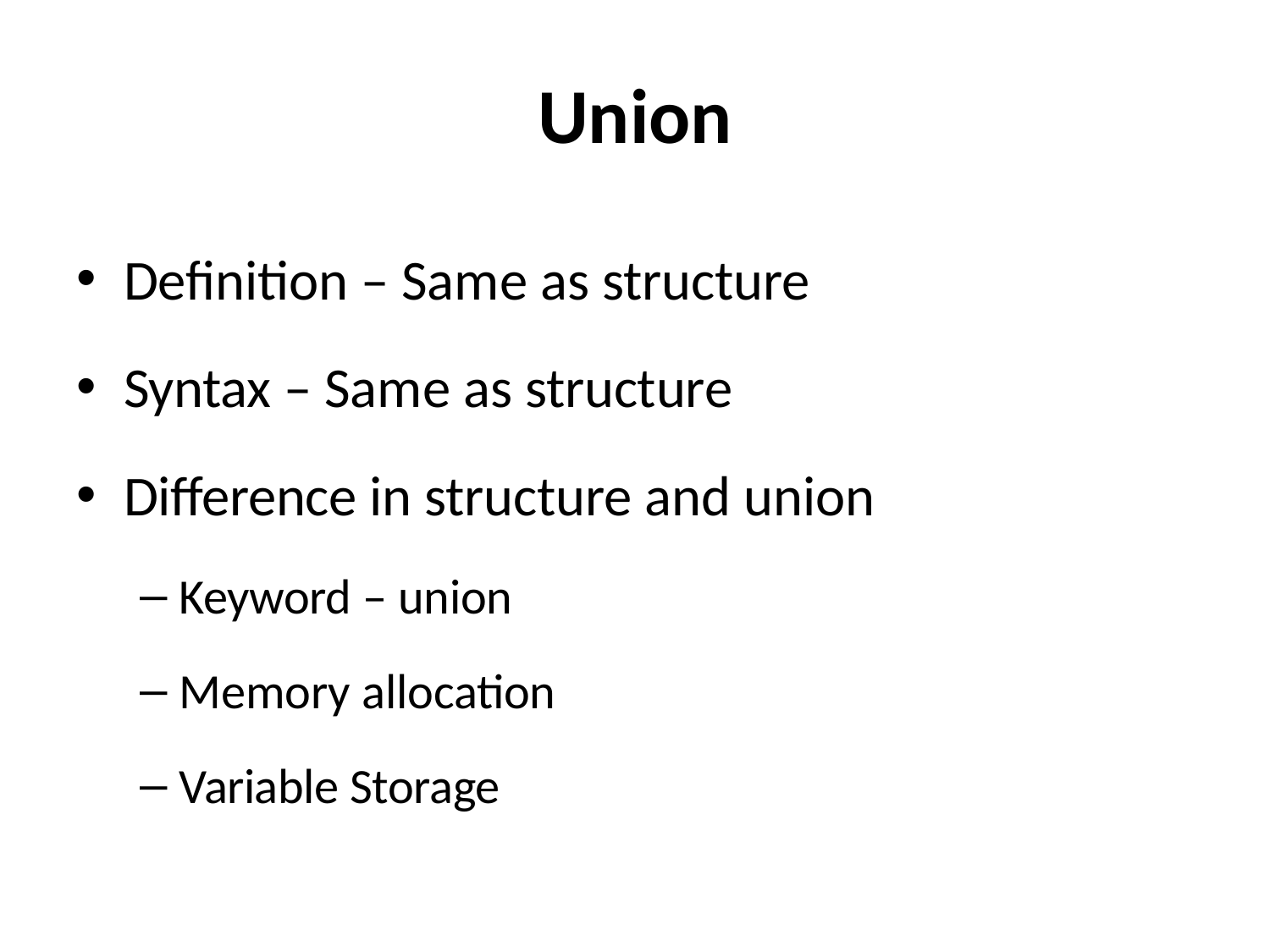

# Union
Definition – Same as structure
Syntax – Same as structure
Difference in structure and union
Keyword – union
Memory allocation
Variable Storage